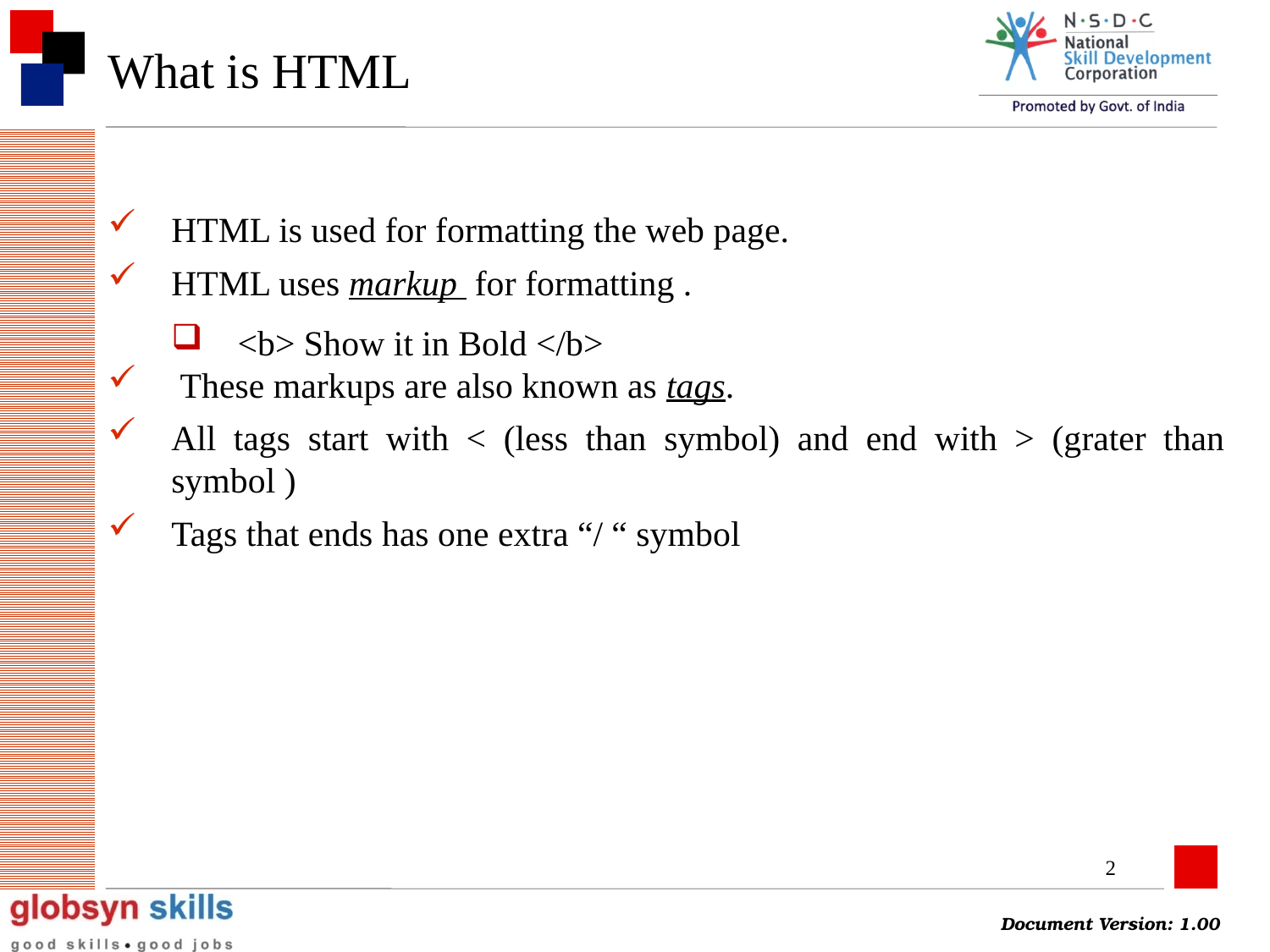

# What is HTML
HTML is used for formatting the web page.
HTML uses markup  for formatting .
   <b> Show it in Bold </b>
 These markups are also known as tags.
All tags start with < (less than symbol) and end with > (grater than symbol )
Tags that ends has one extra “/ “ symbol